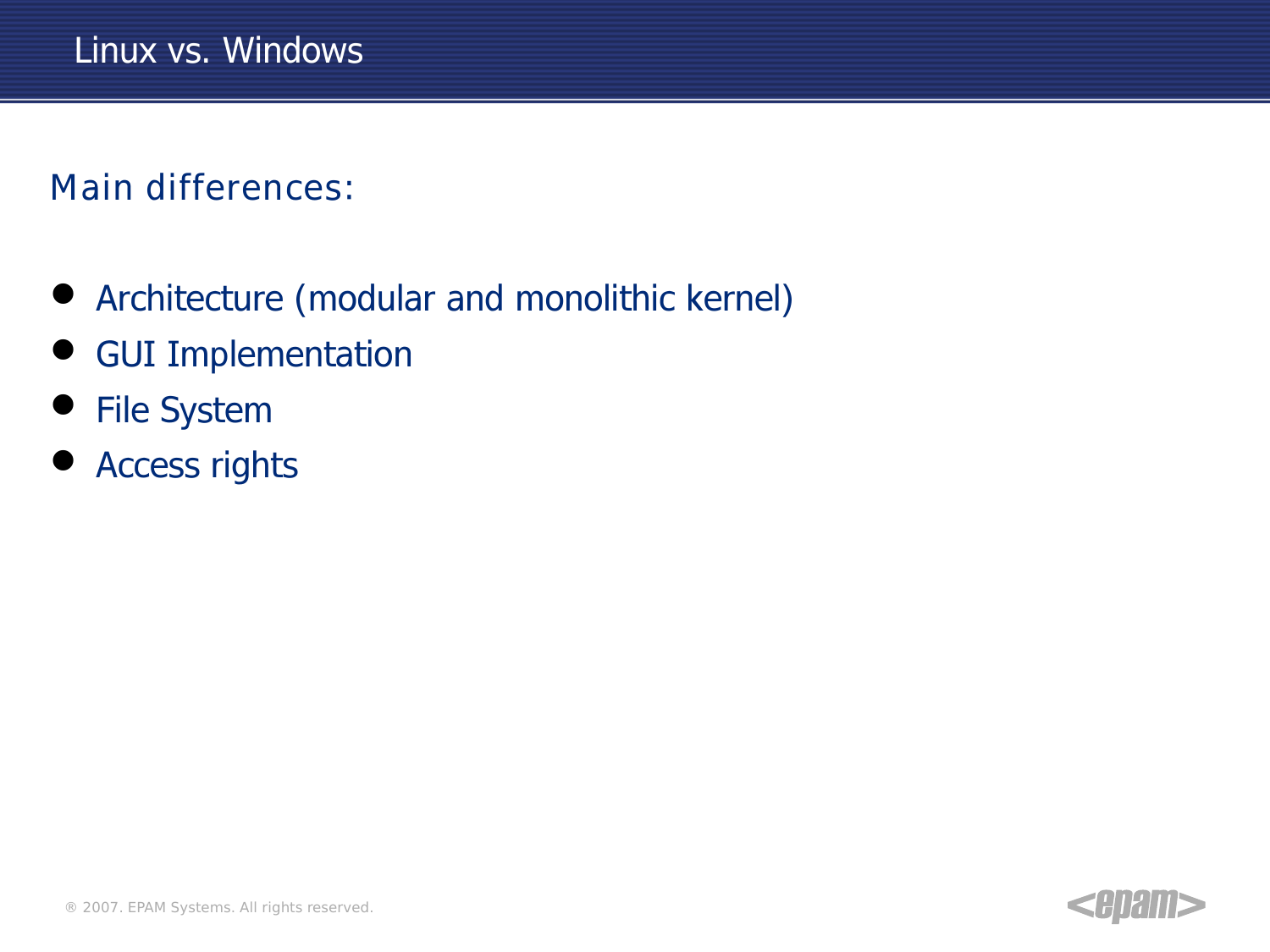

Linux vs. Windows
Main differences:

Architecture (modular and monolithic kernel)
GUI Implementation
File System
Access rights